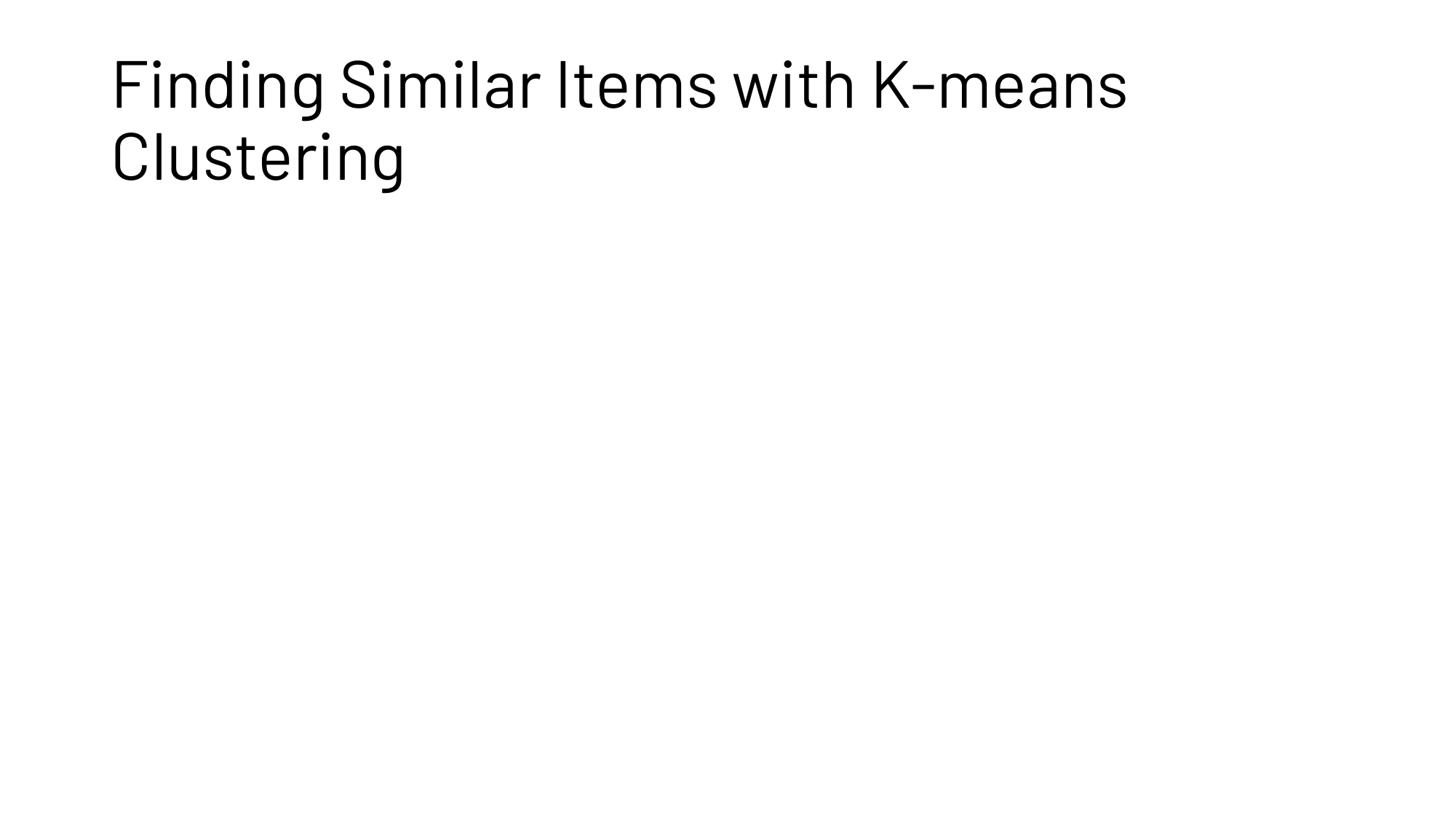

# Finding Similar Items with K-means Clustering